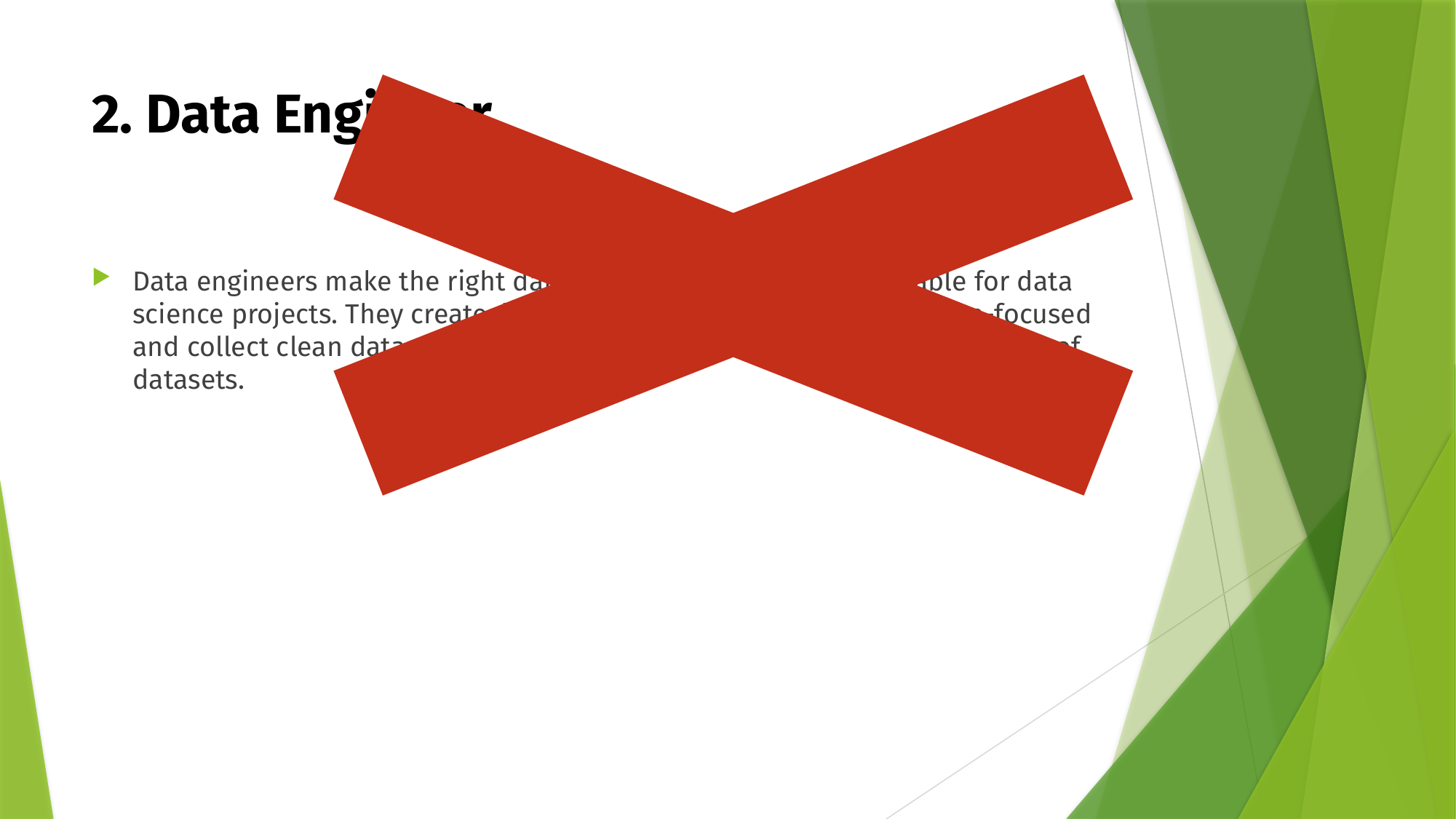

# 2. Data Engineer
Data engineers make the right data accessible and readily available for data science projects. They create, build, and code programs that are data-focused and collect clean data. Additionally, this function promotes the uniformity of datasets.